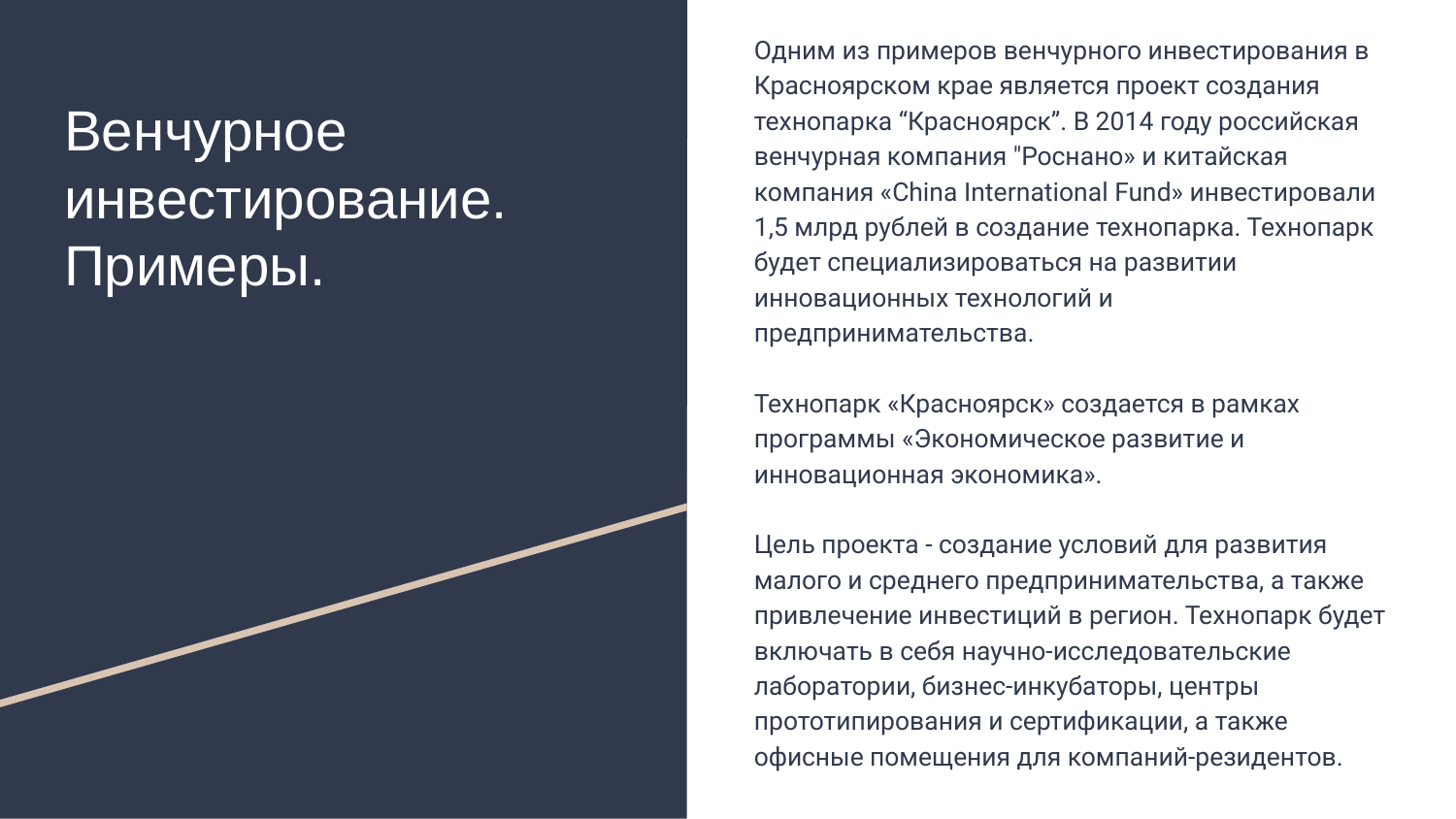

Одним из примеров венчурного инвестирования в Красноярском крае является проект создания технопарка “Красноярск”. В 2014 году российская венчурная компания "Роснано» и китайская компания «China International Fund» инвестировали 1,5 млрд рублей в создание технопарка. Технопарк будет специализироваться на развитии инновационных технологий и предпринимательства.
Технопарк «Красноярск» создается в рамках программы «Экономическое развитие и инновационная экономика».
Цель проекта - создание условий для развития малого и среднего предпринимательства, а также привлечение инвестиций в регион. Технопарк будет включать в себя научно-исследовательские лаборатории, бизнес-инкубаторы, центры прототипирования и сертификации, а также офисные помещения для компаний-резидентов.

# Венчурное инвестирование. Примеры.